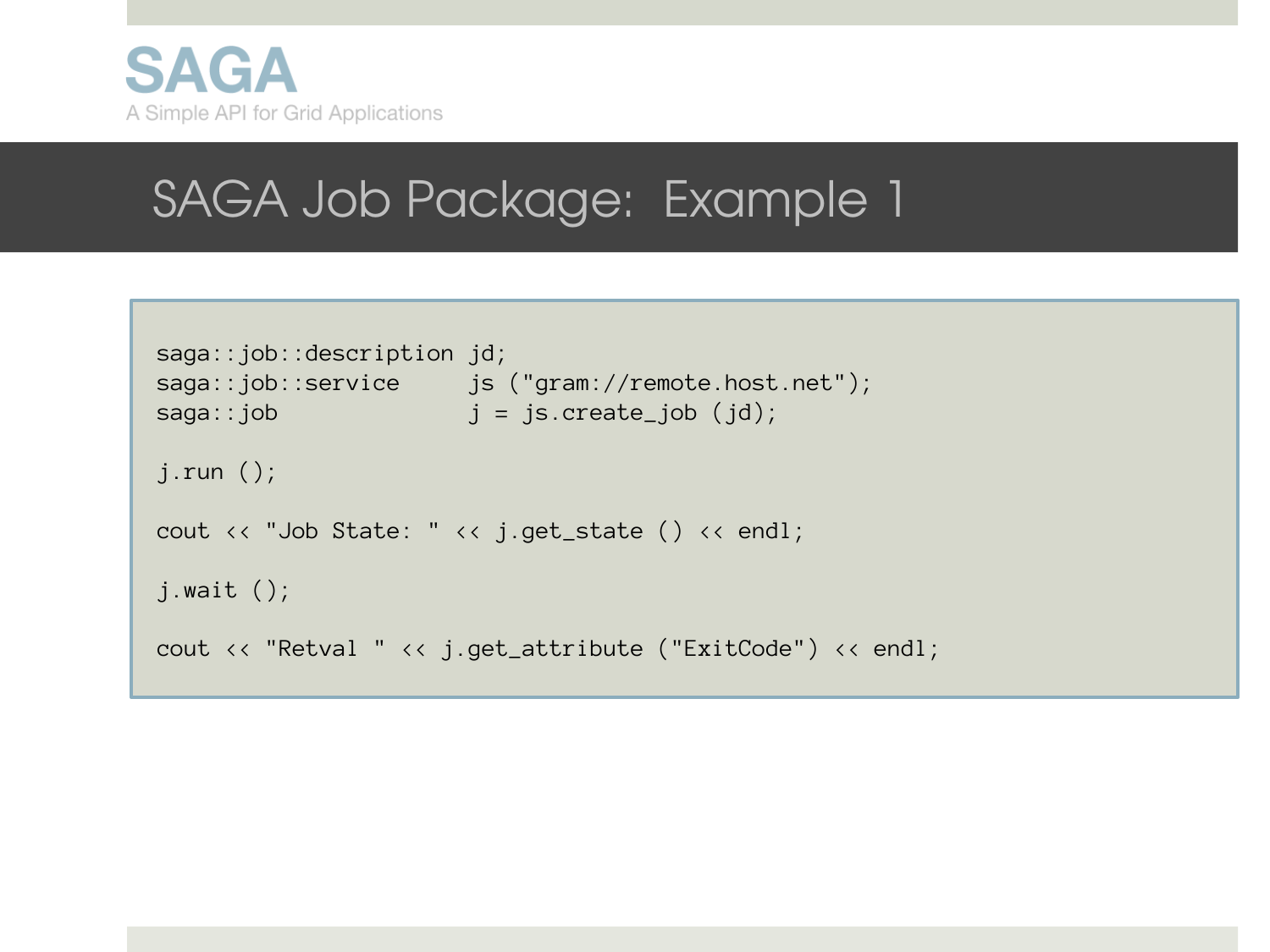

# SAGA Job Package:  Example 1

 saga::job::description jd;
 saga::job::service     js ("gram://remote.host.net");
 saga::job              j = js.create_job (jd);

 j.run ();

 cout << "Job State: " << j.get_state () << endl;

 j.wait ();

 cout << "Retval " << j.get_attribute ("ExitCode") << endl;